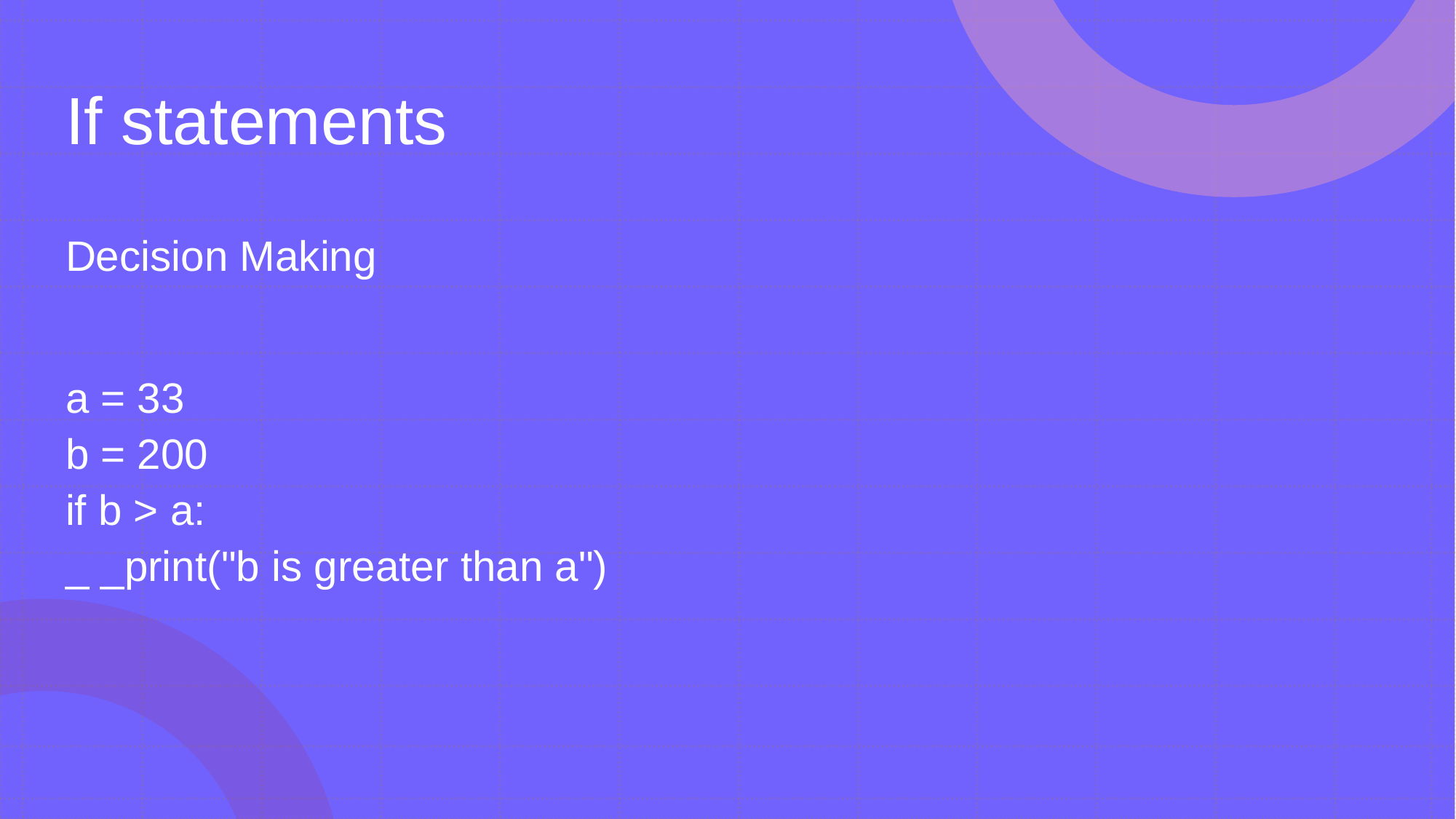

# If statements
Decision Making

a = 33
b = 200
if b > a:
_ _print("b is greater than a")